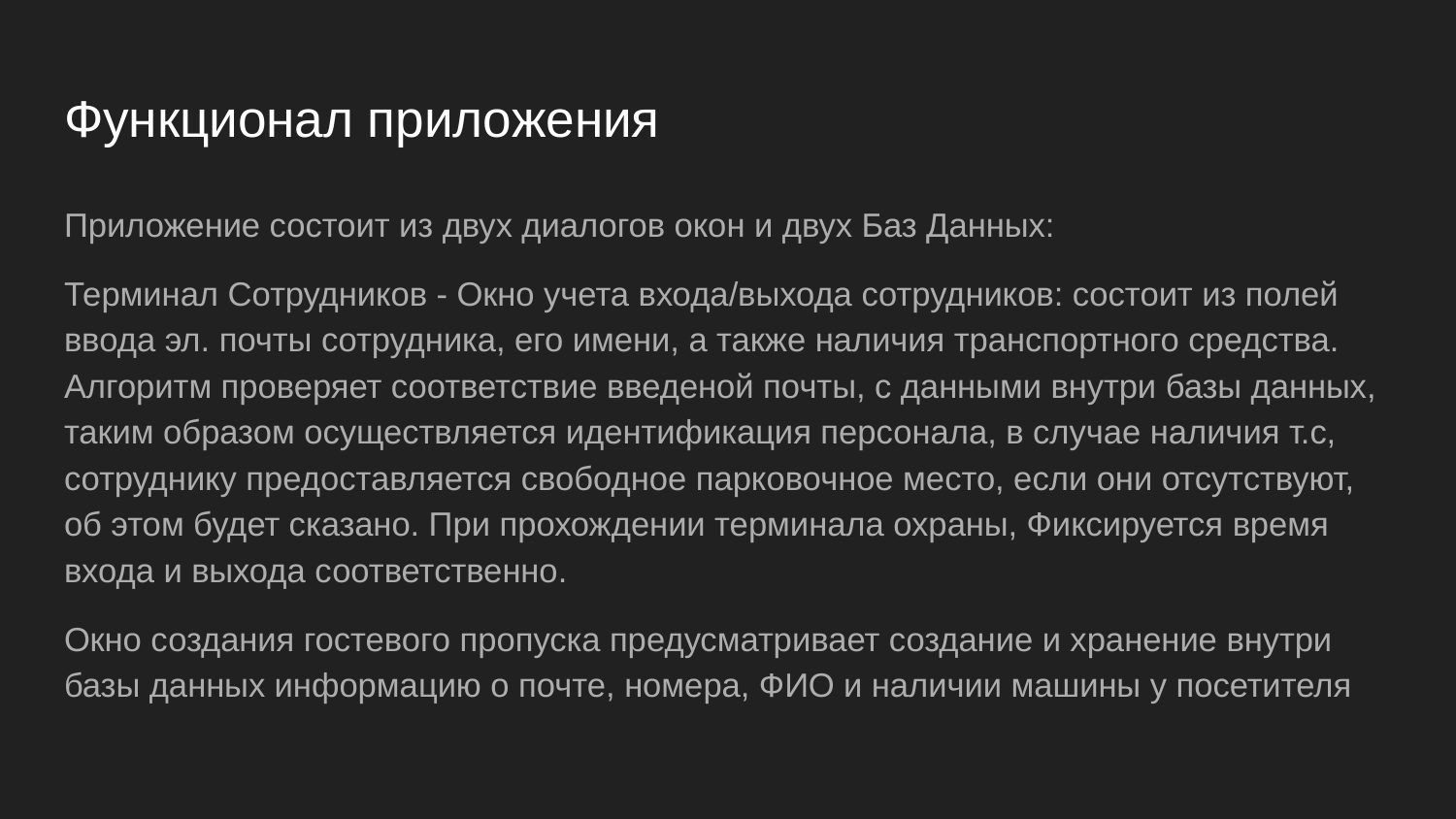

# Функционал приложения
Приложение состоит из двух диалогов окон и двух Баз Данных:
Терминал Сотрудников - Окно учета входа/выхода сотрудников: состоит из полей ввода эл. почты сотрудника, его имени, а также наличия транспортного средства. Алгоритм проверяет соответствие введеной почты, с данными внутри базы данных, таким образом осуществляется идентификация персонала, в случае наличия т.с, сотруднику предоставляется свободное парковочное место, если они отсутствуют, об этом будет сказано. При прохождении терминала охраны, Фиксируется время входа и выхода соответственно.
Окно создания гостевого пропуска предусматривает создание и хранение внутри базы данных информацию о почте, номера, ФИО и наличии машины у посетителя